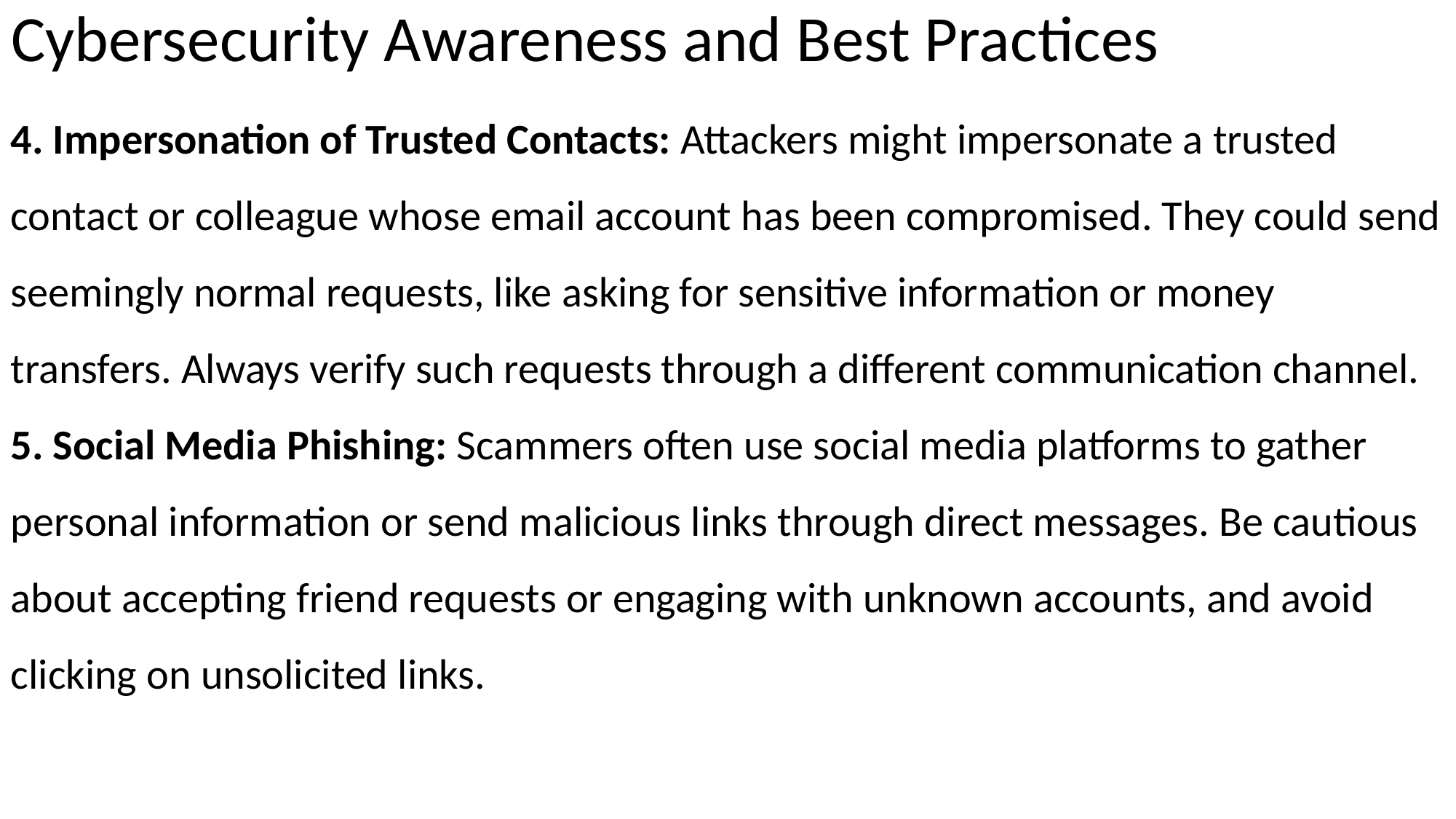

# Cybersecurity Awareness and Best Practices
4. Impersonation of Trusted Contacts: Attackers might impersonate a trusted contact or colleague whose email account has been compromised. They could send seemingly normal requests, like asking for sensitive information or money transfers. Always verify such requests through a different communication channel.
5. Social Media Phishing: Scammers often use social media platforms to gather personal information or send malicious links through direct messages. Be cautious about accepting friend requests or engaging with unknown accounts, and avoid clicking on unsolicited links.